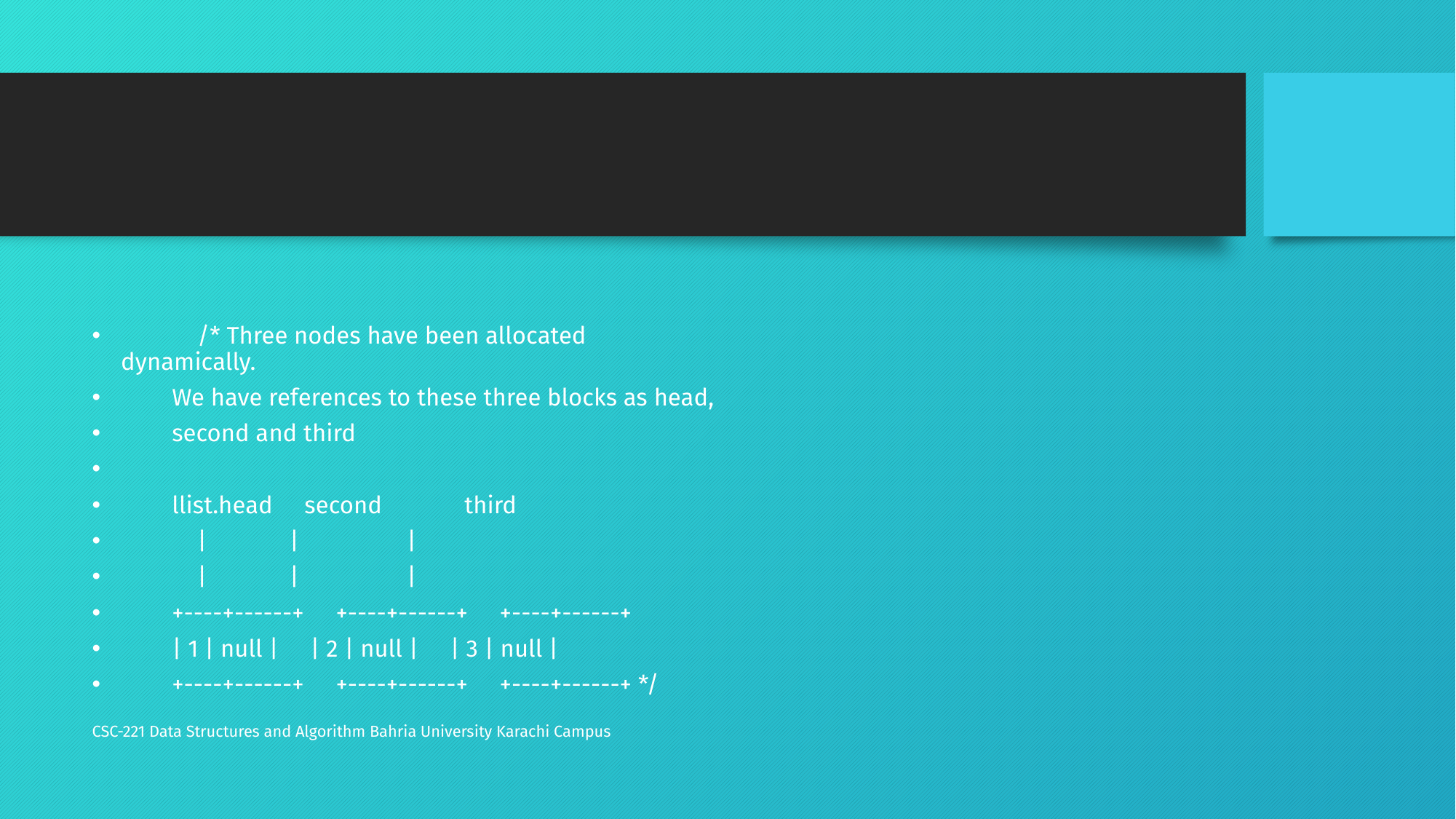

#

            /* Three nodes have been allocated dynamically.
        We have references to these three blocks as head,
        second and third

        llist.head     second             third
            |             |                 |
            |             |                 |
        +----+------+     +----+------+     +----+------+
        | 1 | null |     | 2 | null |     | 3 | null |
        +----+------+     +----+------+     +----+------+ */

CSC-221 Data Structures and Algorithm Bahria University Karachi Campus